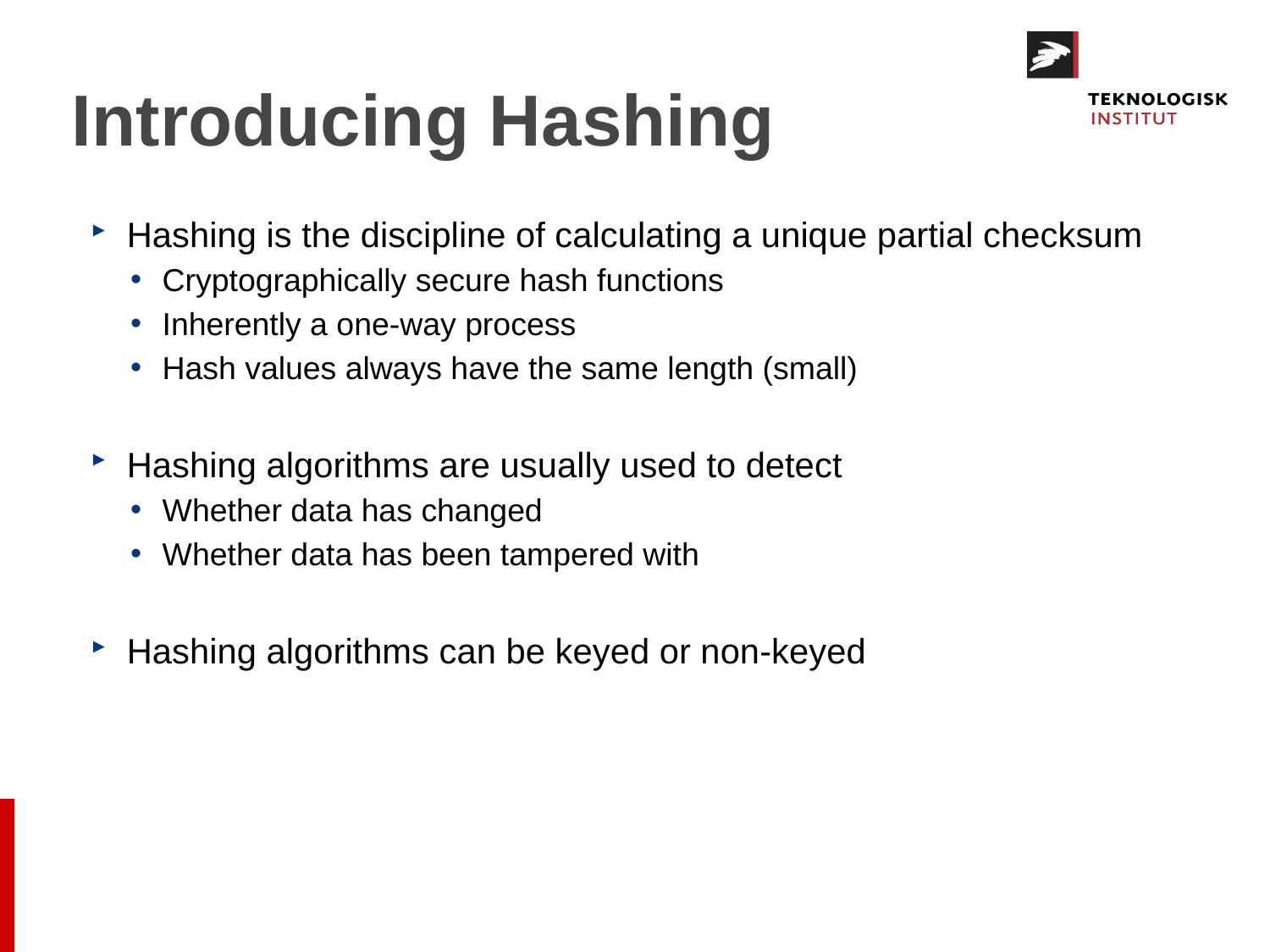

# Introducing Hashing
Hashing is the discipline of calculating a unique partial checksum
Cryptographically secure hash functions
Inherently a one-way process
Hash values always have the same length (small)

Hashing algorithms are usually used to detect
Whether data has changed
Whether data has been tampered with

Hashing algorithms can be keyed or non-keyed